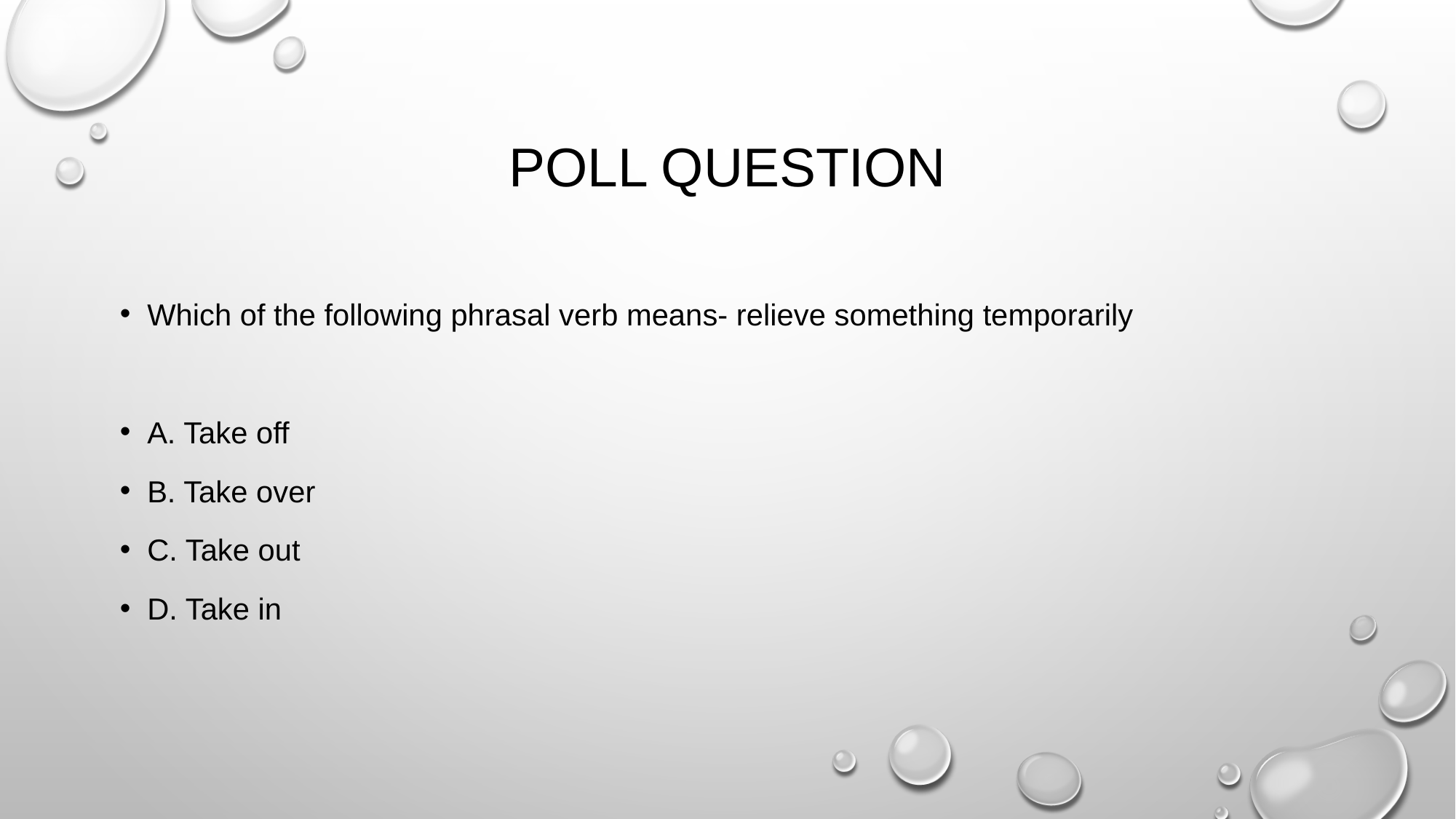

# Poll question
Which of the following phrasal verb means- relieve something temporarily

A. Take off
B. Take over
C. Take out
D. Take in